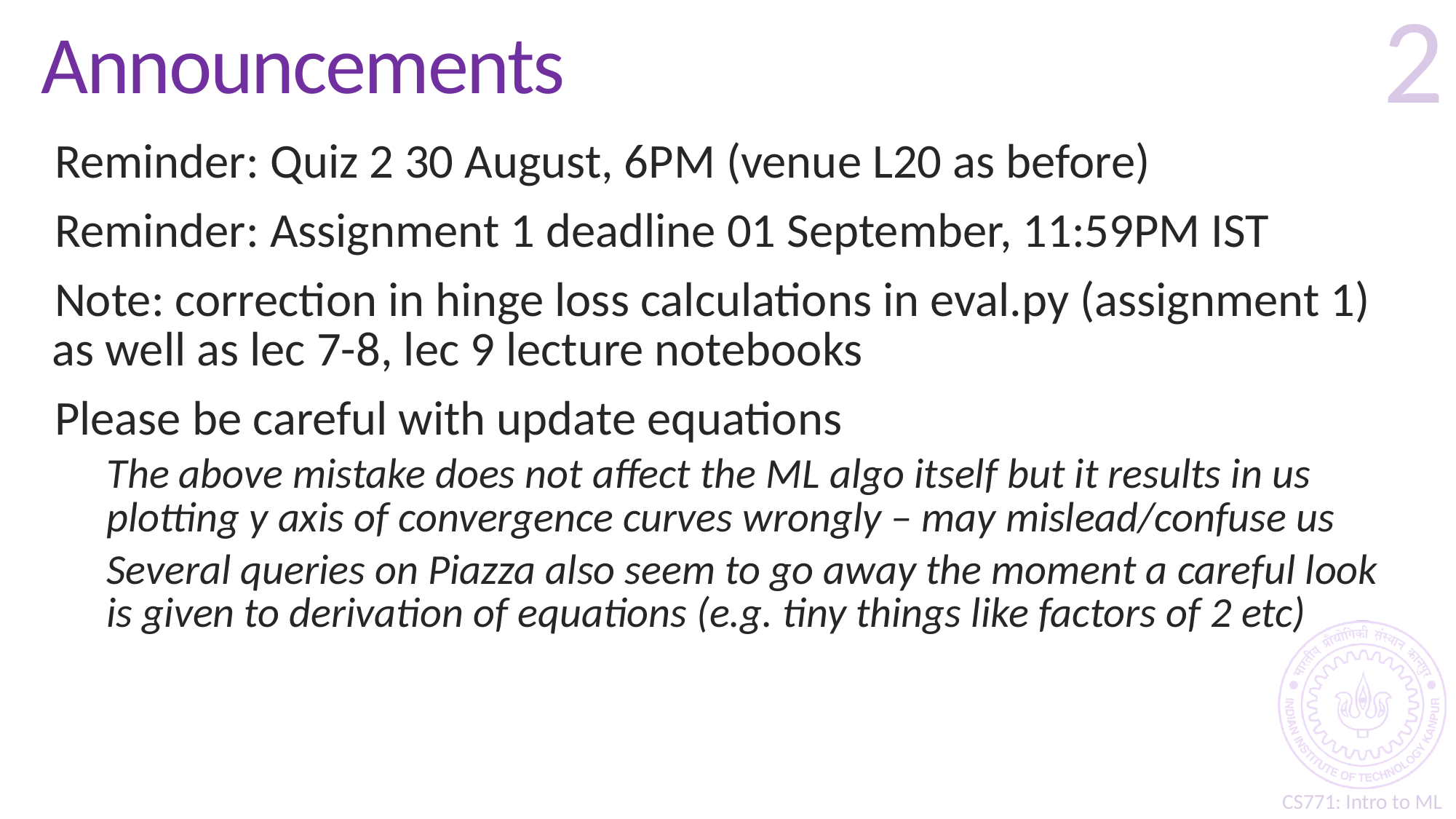

# Announcements
2
Reminder: Quiz 2 30 August, 6PM (venue L20 as before)
Reminder: Assignment 1 deadline 01 September, 11:59PM IST
Note: correction in hinge loss calculations in eval.py (assignment 1) as well as lec 7-8, lec 9 lecture notebooks
Please be careful with update equations
The above mistake does not affect the ML algo itself but it results in us plotting y axis of convergence curves wrongly – may mislead/confuse us
Several queries on Piazza also seem to go away the moment a careful look is given to derivation of equations (e.g. tiny things like factors of 2 etc)